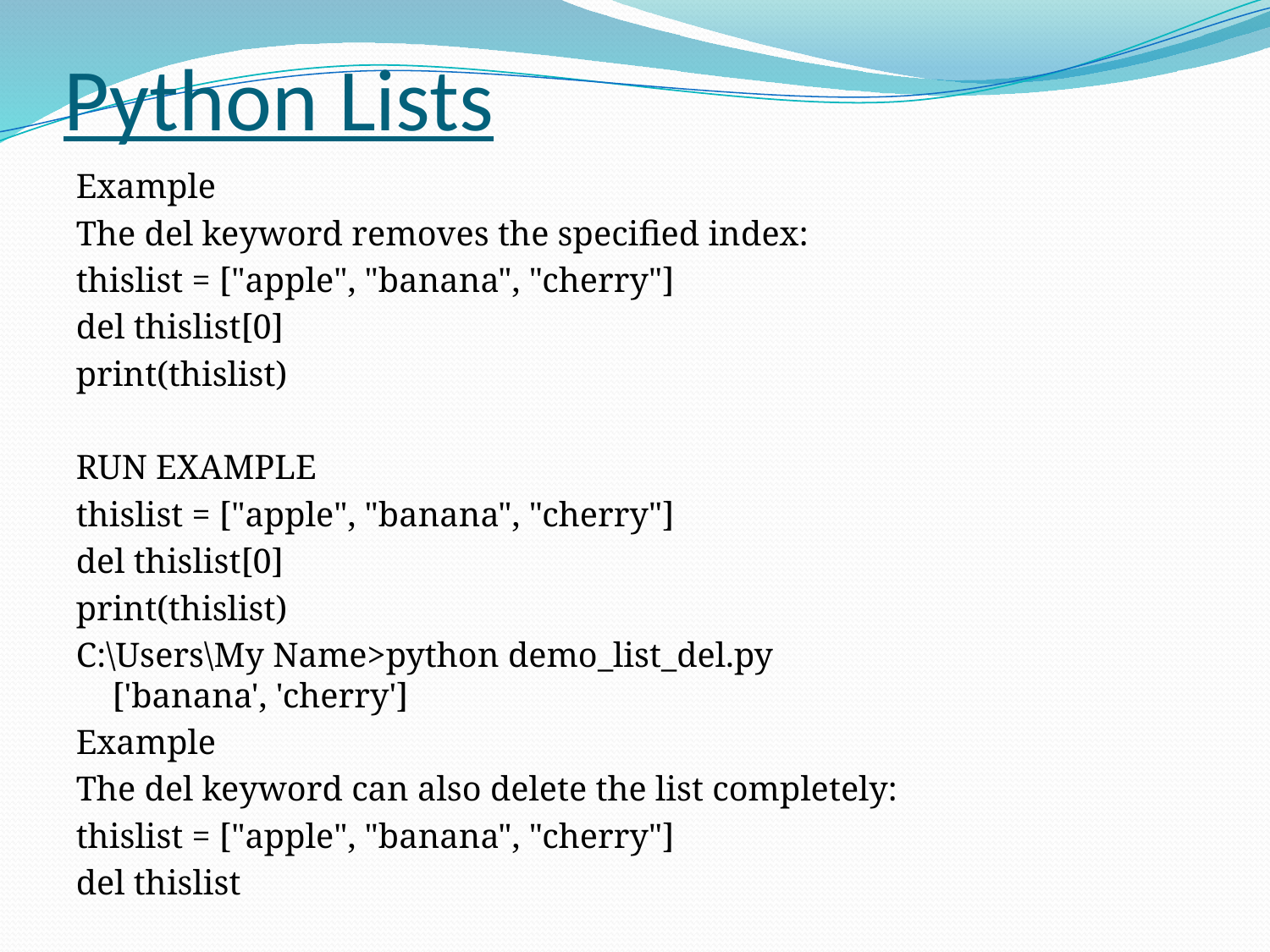

# Python Lists
Example
The del keyword removes the specified index:
thislist = ["apple", "banana", "cherry"]
del thislist[0]
print(thislist)

RUN EXAMPLE
thislist = ["apple", "banana", "cherry"]
del thislist[0]
print(thislist)
C:\Users\My Name>python demo_list_del.py
['banana', 'cherry']
Example
The del keyword can also delete the list completely:
thislist = ["apple", "banana", "cherry"]
del thislist